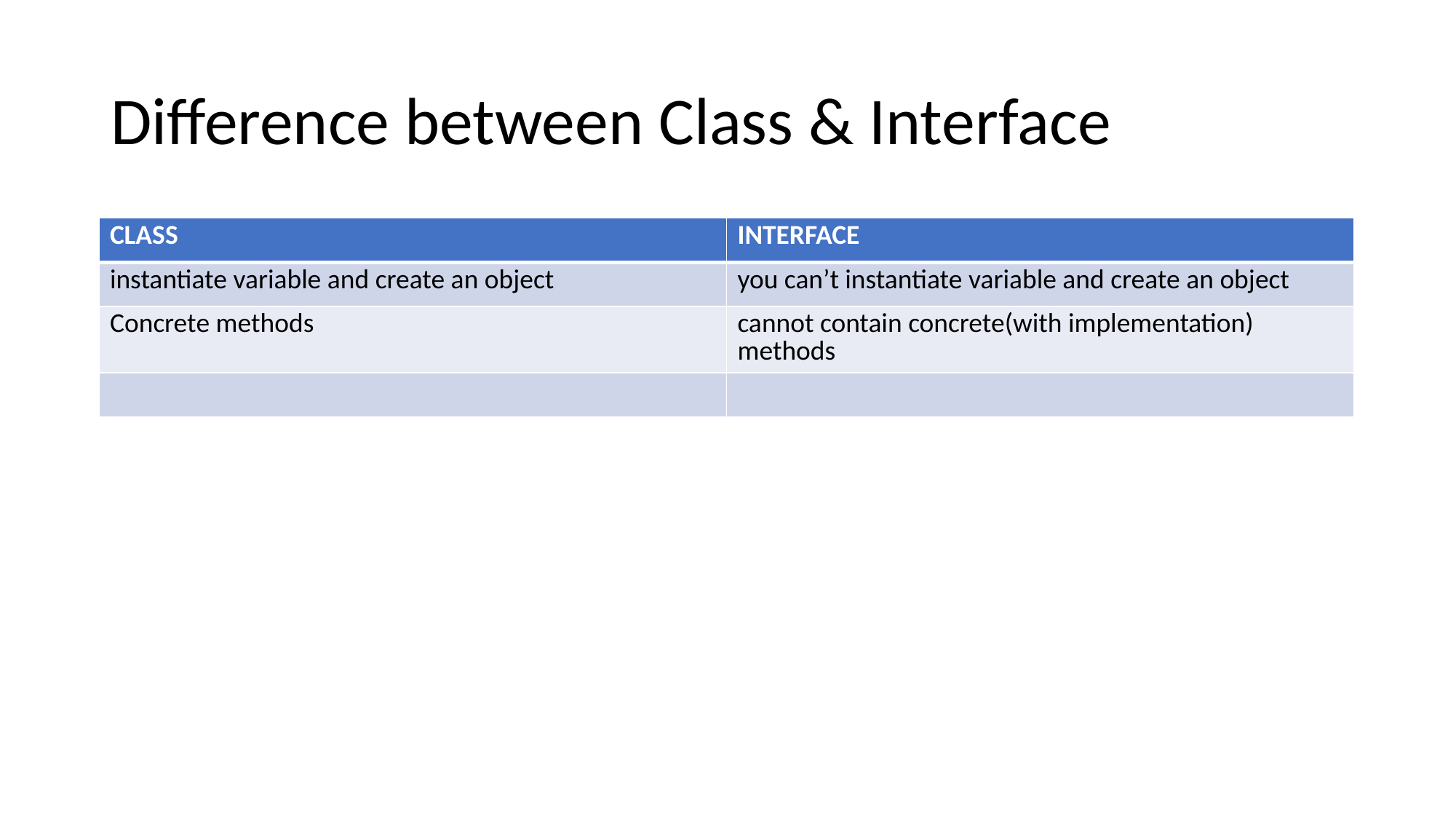

# Difference between Class & Interface
| CLASS | INTERFACE |
| --- | --- |
| instantiate variable and create an object | you can’t instantiate variable and create an object |
| Concrete methods | cannot contain concrete(with implementation) methods |
|  |  |